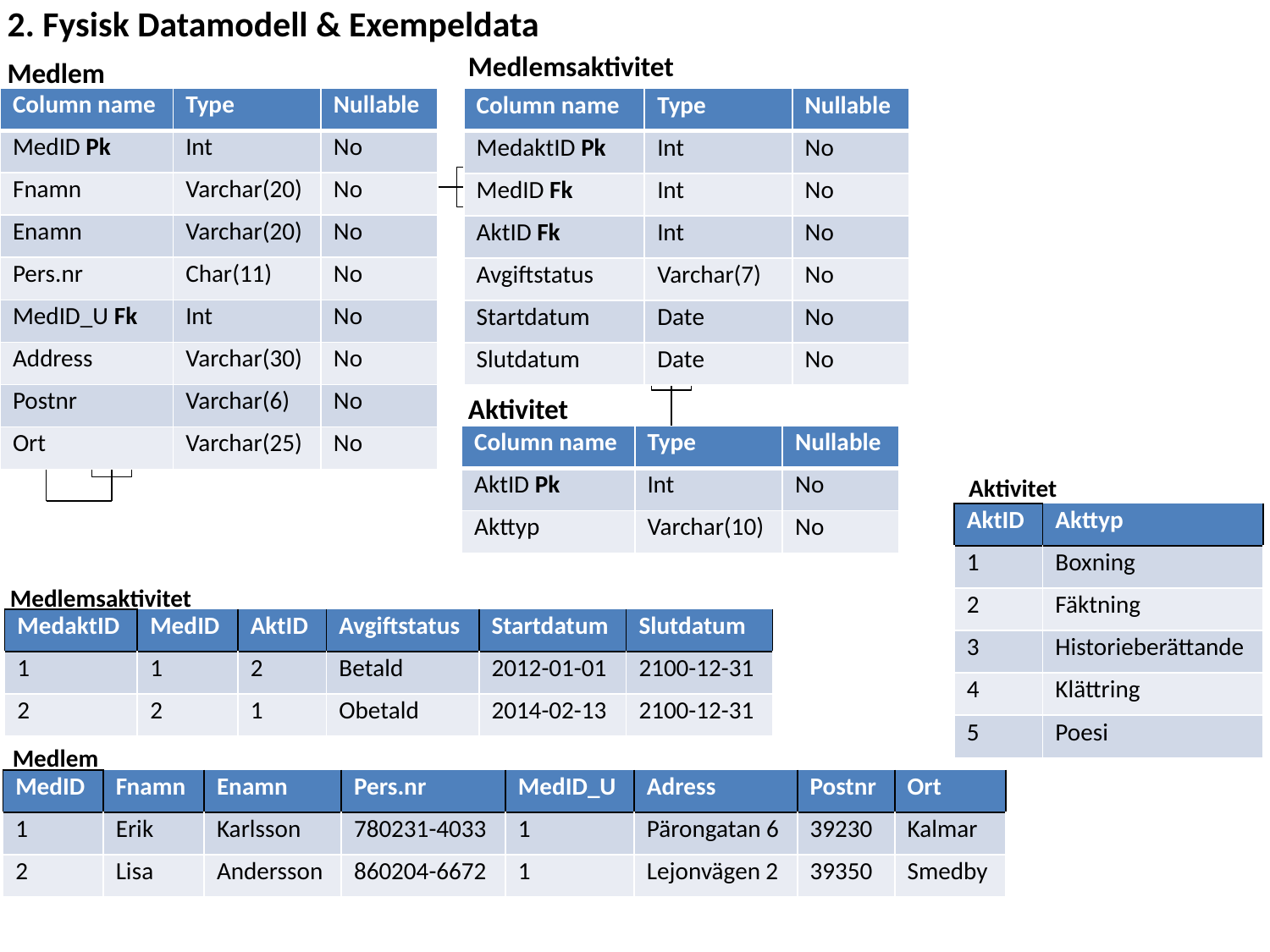

2. Fysisk Datamodell & Exempeldata
Medlemsaktivitet
Medlem
| Column name | Type | Nullable |
| --- | --- | --- |
| MedID Pk | Int | No |
| Fnamn | Varchar(20) | No |
| Enamn | Varchar(20) | No |
| Pers.nr | Char(11) | No |
| MedID\_U Fk | Int | No |
| Address | Varchar(30) | No |
| Postnr | Varchar(6) | No |
| Ort | Varchar(25) | No |
| Column name | Type | Nullable |
| --- | --- | --- |
| MedaktID Pk | Int | No |
| MedID Fk | Int | No |
| AktID Fk | Int | No |
| Avgiftstatus | Varchar(7) | No |
| Startdatum | Date | No |
| Slutdatum | Date | No |

Aktivitet

| Column name | Type | Nullable |
| --- | --- | --- |
| AktID Pk | Int | No |
| Akttyp | Varchar(10) | No |

Aktivitet
| AktID | Akttyp |
| --- | --- |
| 1 | Boxning |
| 2 | Fäktning |
| 3 | Historieberättande |
| 4 | Klättring |
| 5 | Poesi |
Medlemsaktivitet
| MedaktID | MedID | AktID | Avgiftstatus | Startdatum | Slutdatum |
| --- | --- | --- | --- | --- | --- |
| 1 | 1 | 2 | Betald | 2012-01-01 | 2100-12-31 |
| 2 | 2 | 1 | Obetald | 2014-02-13 | 2100-12-31 |
Medlem
| MedID | Fnamn | Enamn | Pers.nr | MedID\_U | Adress | Postnr | Ort |
| --- | --- | --- | --- | --- | --- | --- | --- |
| 1 | Erik | Karlsson | 780231-4033 | 1 | Pärongatan 6 | 39230 | Kalmar |
| 2 | Lisa | Andersson | 860204-6672 | 1 | Lejonvägen 2 | 39350 | Smedby |